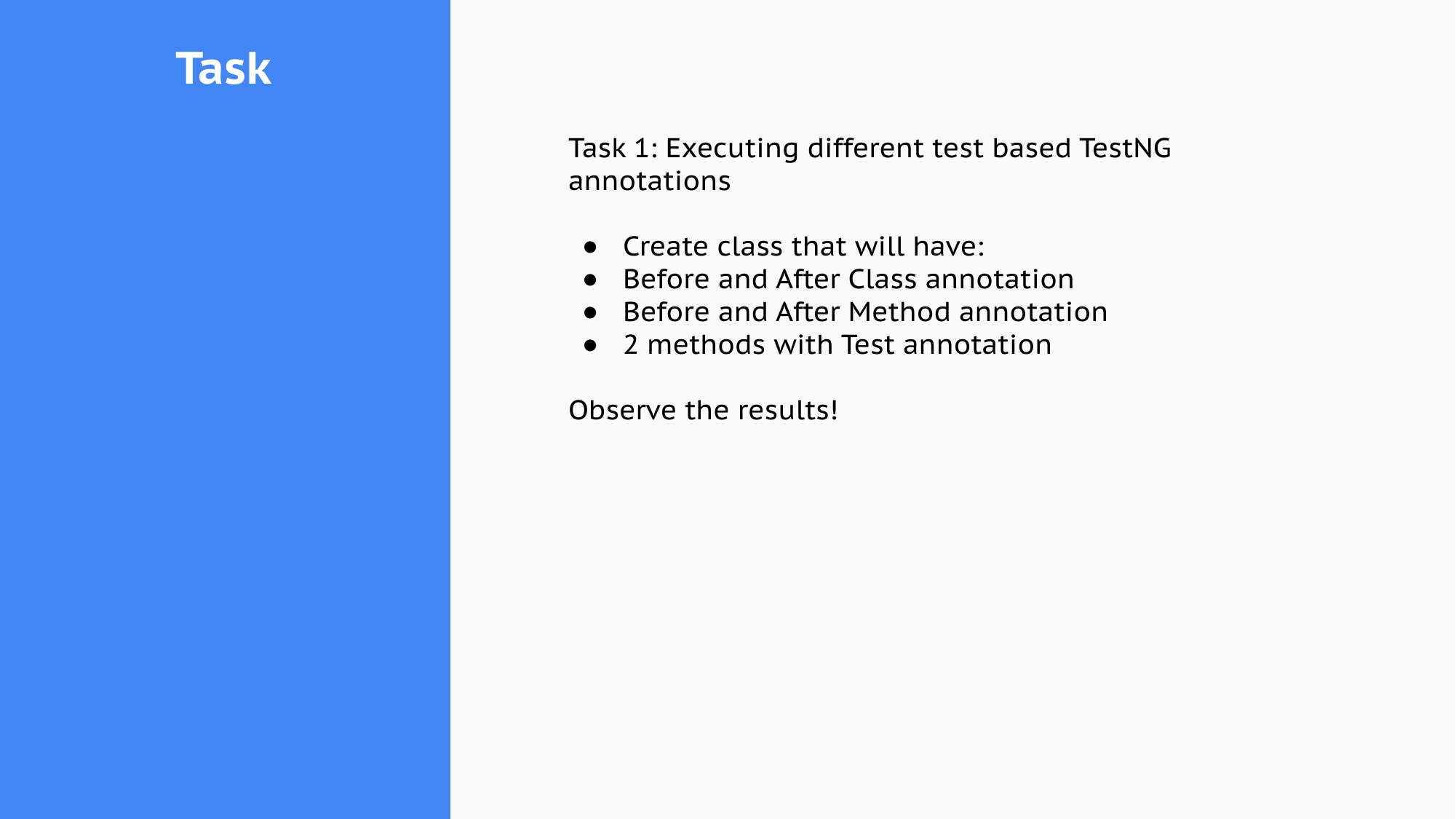

# Task
Task 1: Executing different test based TestNG annotations

Create class that will have:
Before and After Class annotation
Before and After Method annotation
2 methods with Test annotation

Observe the results!